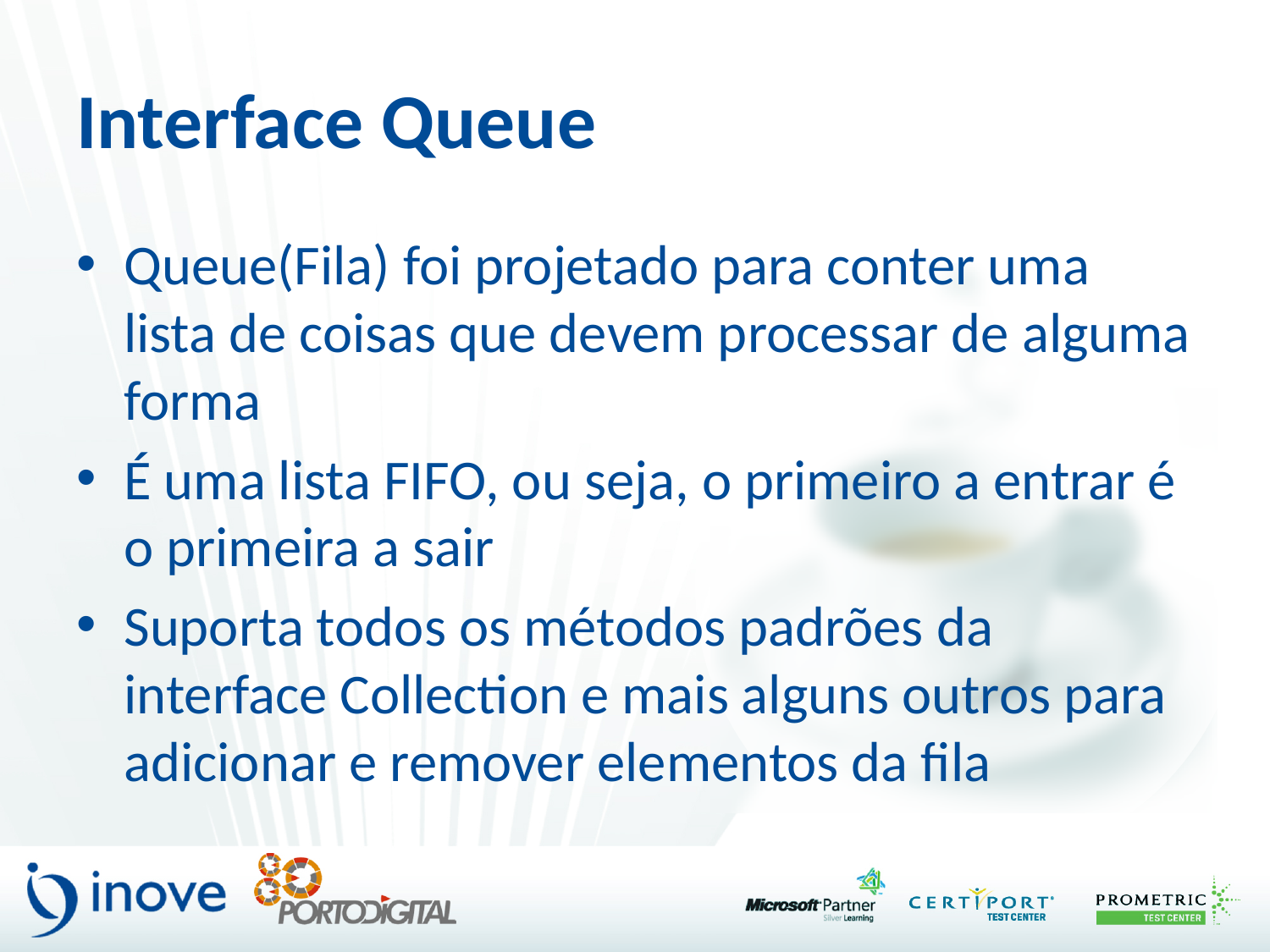

# Interface Queue
Queue(Fila) foi projetado para conter uma lista de coisas que devem processar de alguma forma
É uma lista FIFO, ou seja, o primeiro a entrar é o primeira a sair
Suporta todos os métodos padrões da interface Collection e mais alguns outros para adicionar e remover elementos da fila